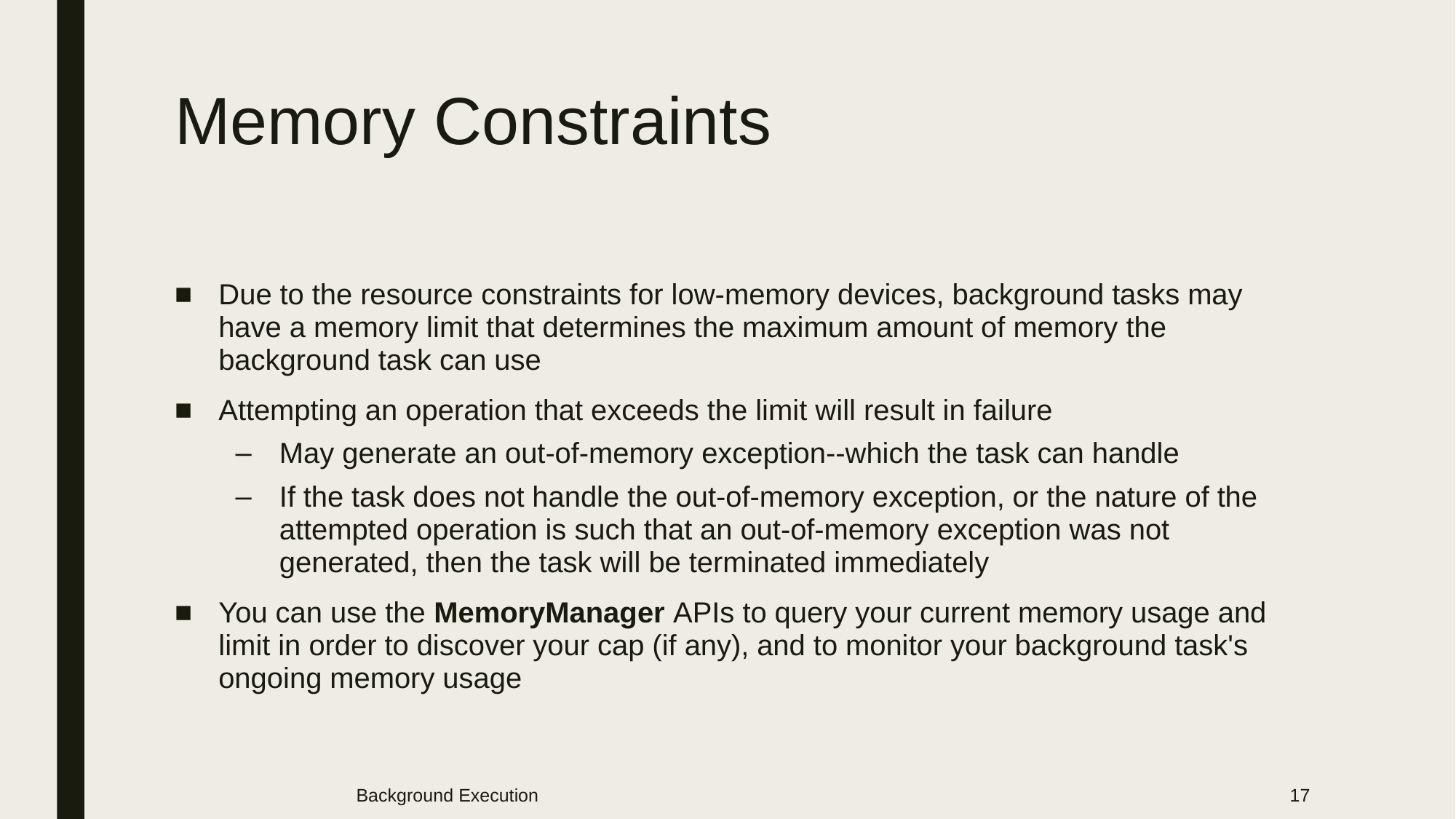

# Memory Constraints
Due to the resource constraints for low-memory devices, background tasks may have a memory limit that determines the maximum amount of memory the background task can use
Attempting an operation that exceeds the limit will result in failure
May generate an out-of-memory exception--which the task can handle
If the task does not handle the out-of-memory exception, or the nature of the attempted operation is such that an out-of-memory exception was not generated, then the task will be terminated immediately
You can use the MemoryManager APIs to query your current memory usage and limit in order to discover your cap (if any), and to monitor your background task's ongoing memory usage
Background Execution
17